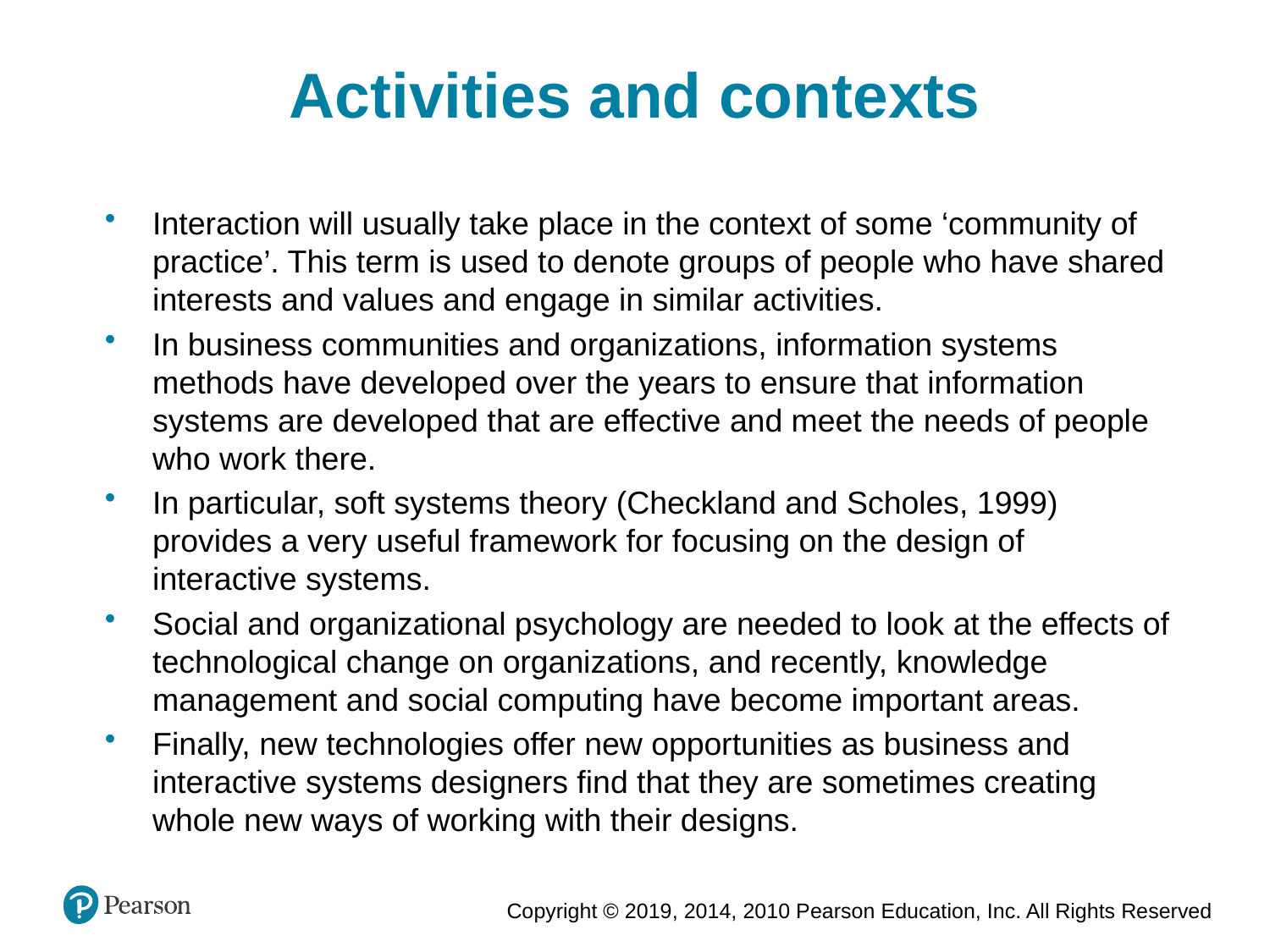

Activities and contexts
Interaction will usually take place in the context of some ‘community of practice’. This term is used to denote groups of people who have shared interests and values and engage in similar activities.
In business communities and organizations, information systems methods have developed over the years to ensure that information systems are developed that are effective and meet the needs of people who work there.
In particular, soft systems theory (Checkland and Scholes, 1999) provides a very useful framework for focusing on the design of interactive systems.
Social and organizational psychology are needed to look at the effects of technological change on organizations, and recently, knowledge management and social computing have become important areas.
Finally, new technologies offer new opportunities as business and interactive systems designers find that they are sometimes creating whole new ways of working with their designs.